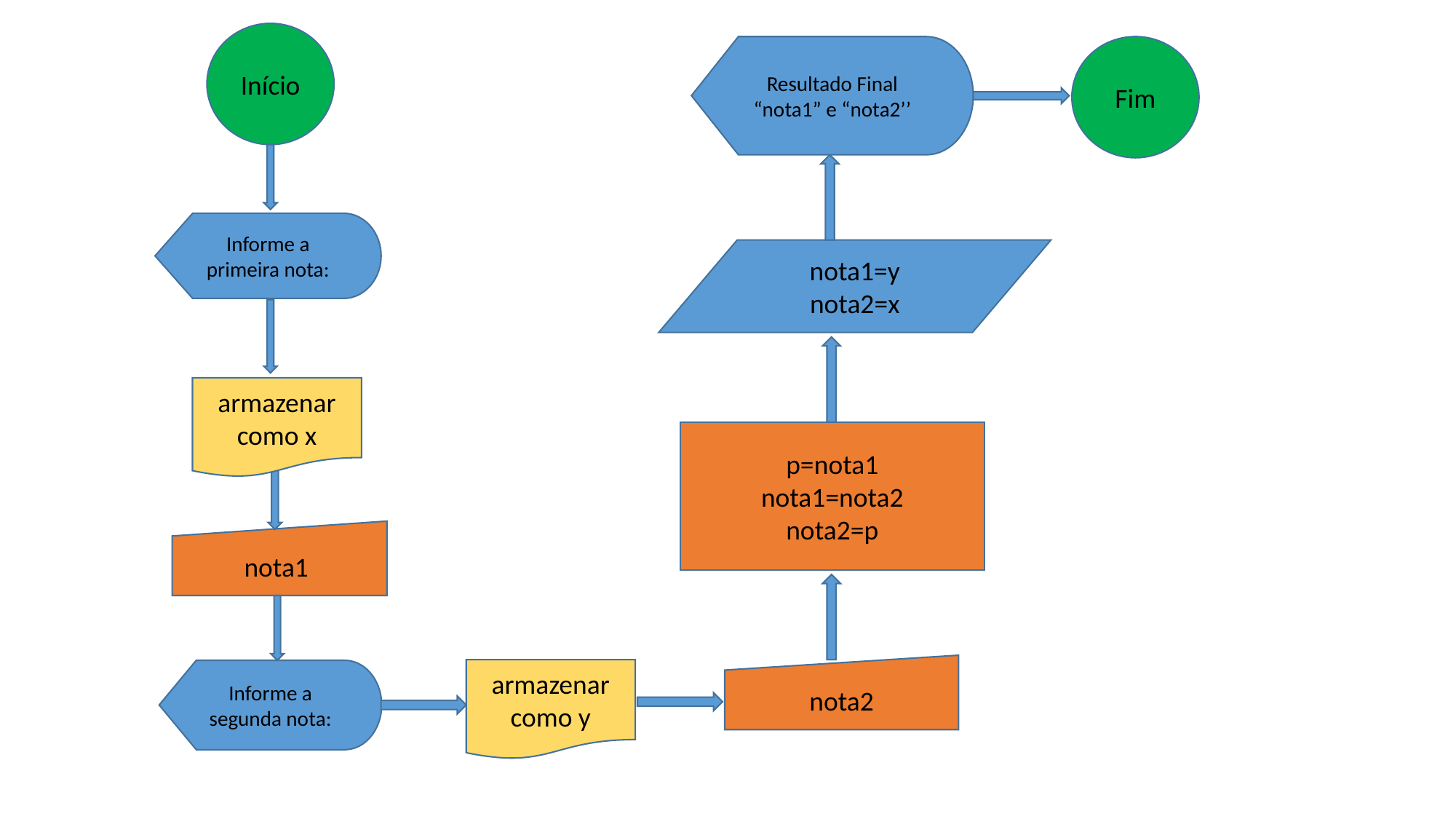

Início
Resultado Final
“nota1” e “nota2’’
Fim

Informe a primeira nota:
nota1=y
nota2=x

armazenar como x
p=nota1
nota1=nota2
nota2=p

nota1

nota2
armazenar como y
Informe a segunda nota: